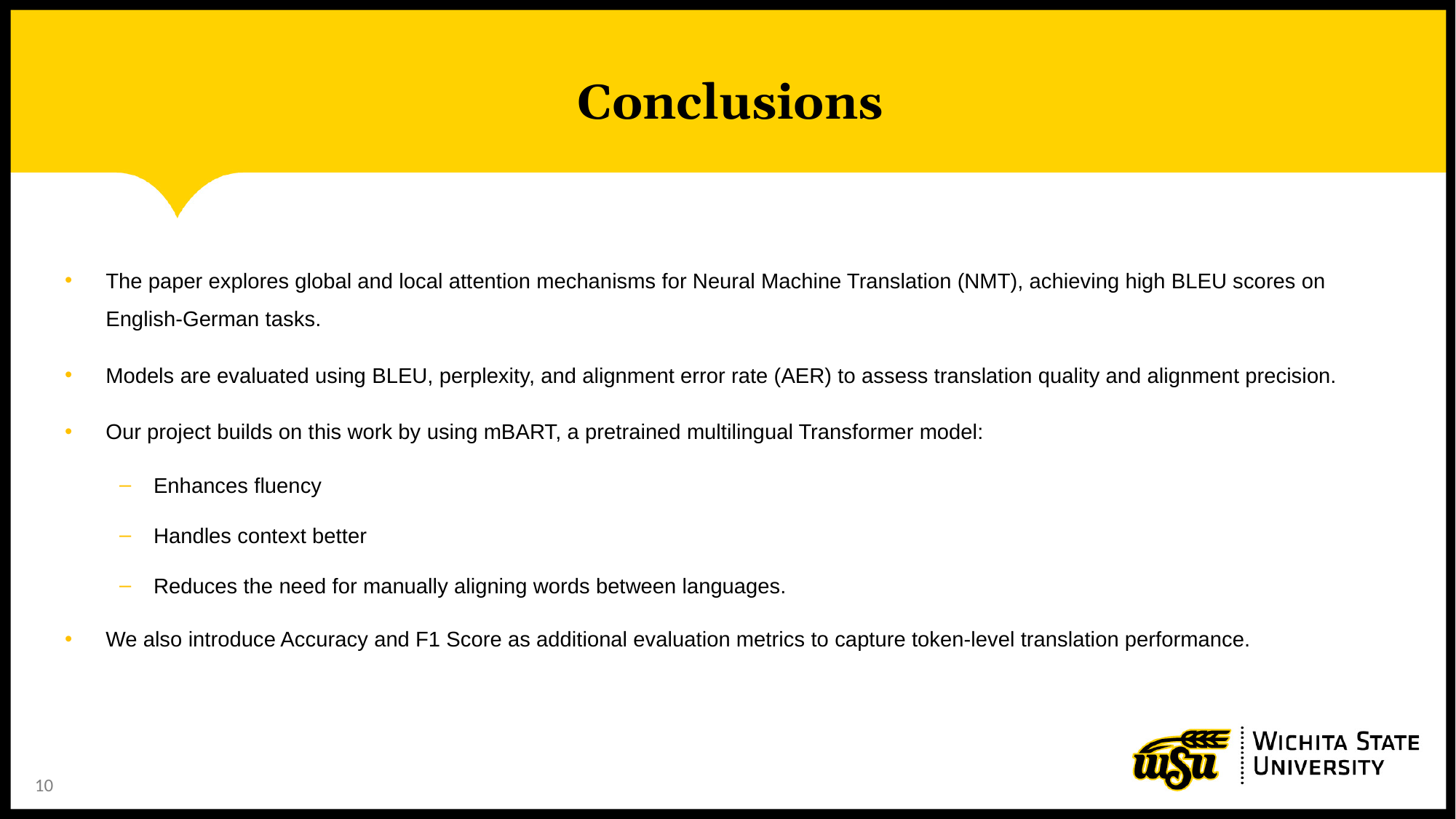

# Conclusions
The paper explores global and local attention mechanisms for Neural Machine Translation (NMT), achieving high BLEU scores on English-German tasks.
Models are evaluated using BLEU, perplexity, and alignment error rate (AER) to assess translation quality and alignment precision.
Our project builds on this work by using mBART, a pretrained multilingual Transformer model:
Enhances fluency
Handles context better
Reduces the need for manually aligning words between languages.
We also introduce Accuracy and F1 Score as additional evaluation metrics to capture token-level translation performance.